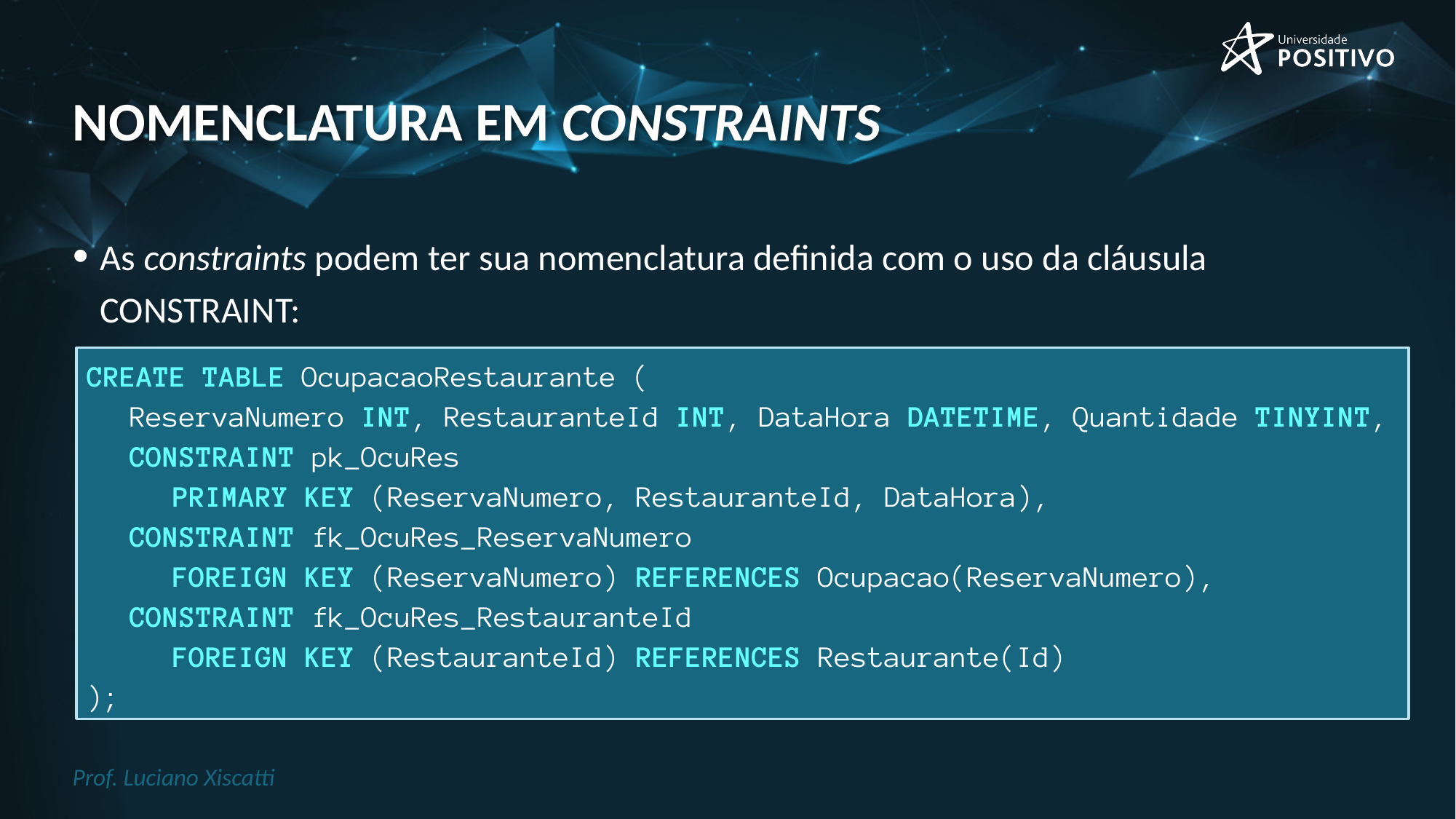

# nomenclatura em constraints
As constraints podem ter sua nomenclatura definida com o uso da cláusula CONSTRAINT:
CREATE TABLE OcupacaoRestaurante (
	ReservaNumero INT, RestauranteId INT, DataHora DATETIME, Quantidade TINYINT,
	CONSTRAINT pk_OcuRes
		PRIMARY KEY (ReservaNumero, RestauranteId, DataHora),
	CONSTRAINT fk_OcuRes_ReservaNumero
		FOREIGN KEY (ReservaNumero) REFERENCES Ocupacao(ReservaNumero),
	CONSTRAINT fk_OcuRes_RestauranteId
		FOREIGN KEY (RestauranteId) REFERENCES Restaurante(Id)
);